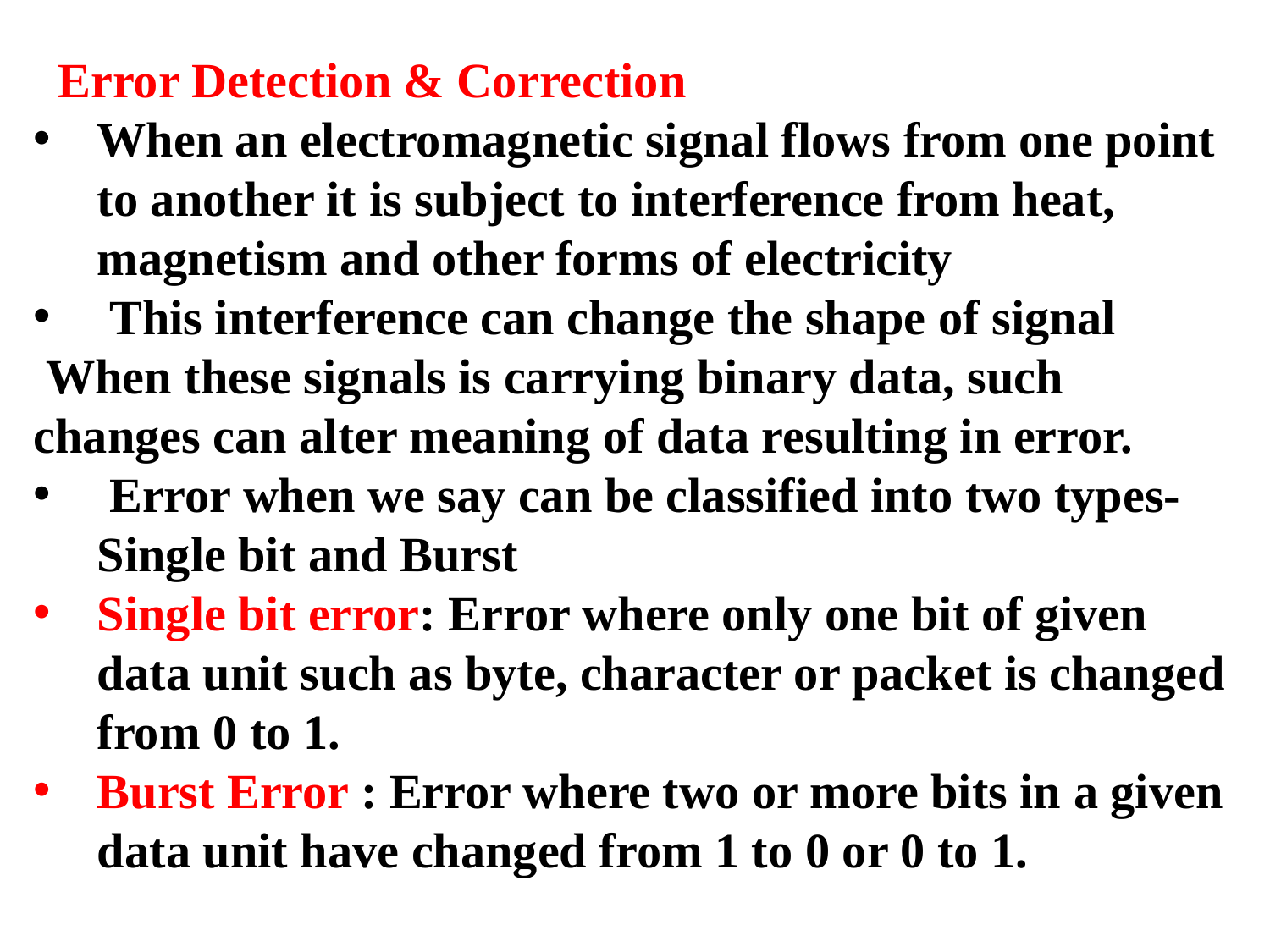

Error Detection & Correction
When an electromagnetic signal flows from one point to another it is subject to interference from heat, magnetism and other forms of electricity
 This interference can change the shape of signal
 When these signals is carrying binary data, such changes can alter meaning of data resulting in error.
 Error when we say can be classified into two types- Single bit and Burst
Single bit error: Error where only one bit of given data unit such as byte, character or packet is changed from 0 to 1.
Burst Error : Error where two or more bits in a given data unit have changed from 1 to 0 or 0 to 1.